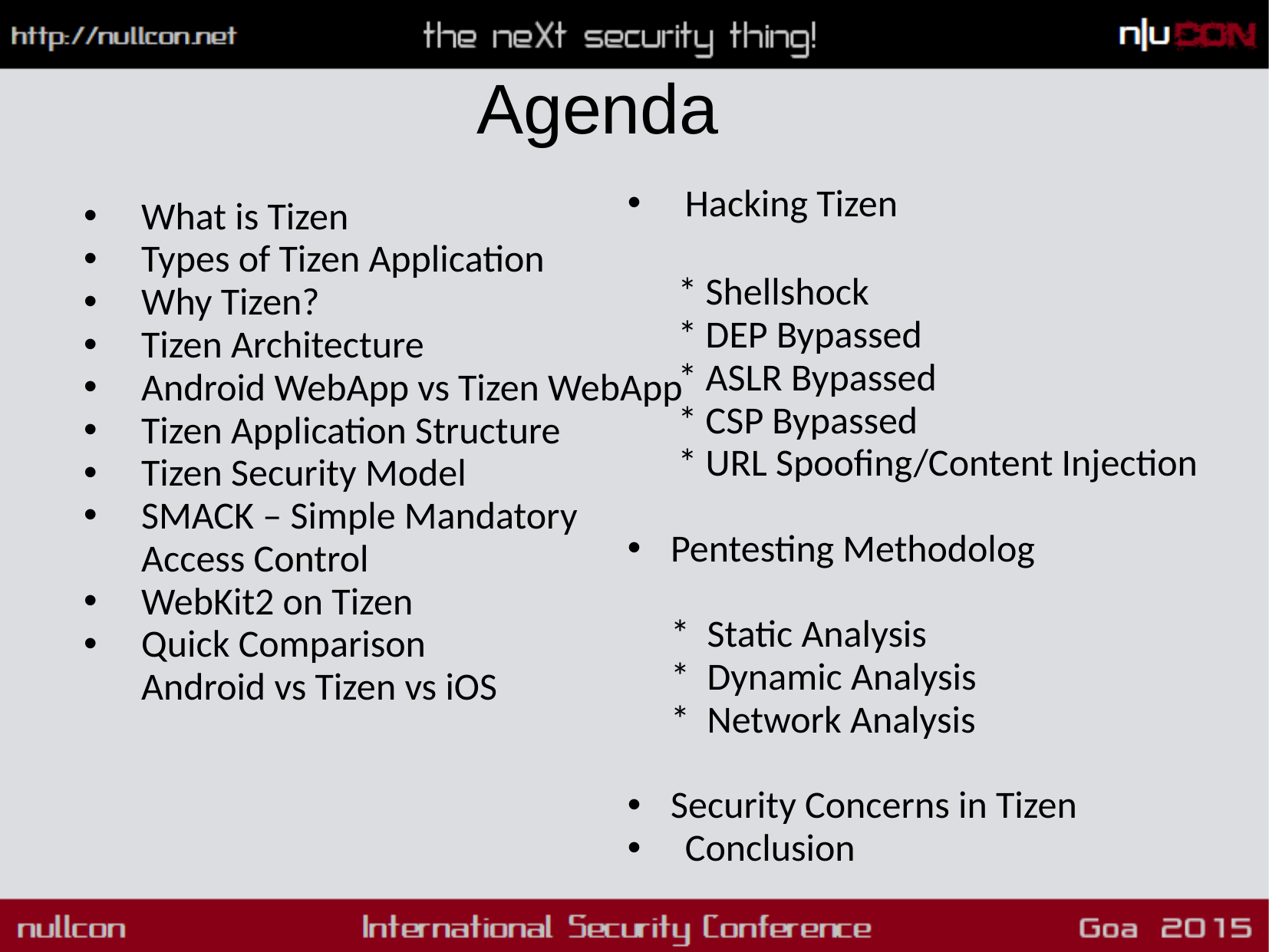

# Agenda
Hacking Tizen
* Shellshock
* DEP Bypassed
* ASLR Bypassed
* CSP Bypassed
* URL Spoofing/Content Injection

Pentesting Methodolog
*  Static Analysis
*  Dynamic Analysis
*  Network Analysis
Security Concerns in Tizen
Conclusion
What is Tizen
Types of Tizen Application
Why Tizen?
Tizen Architecture
Android WebApp vs Tizen WebApp
Tizen Application Structure
Tizen Security Model
SMACK – Simple Mandatory Access Control
WebKit2 on Tizen
Quick Comparison
Android vs Tizen vs iOS